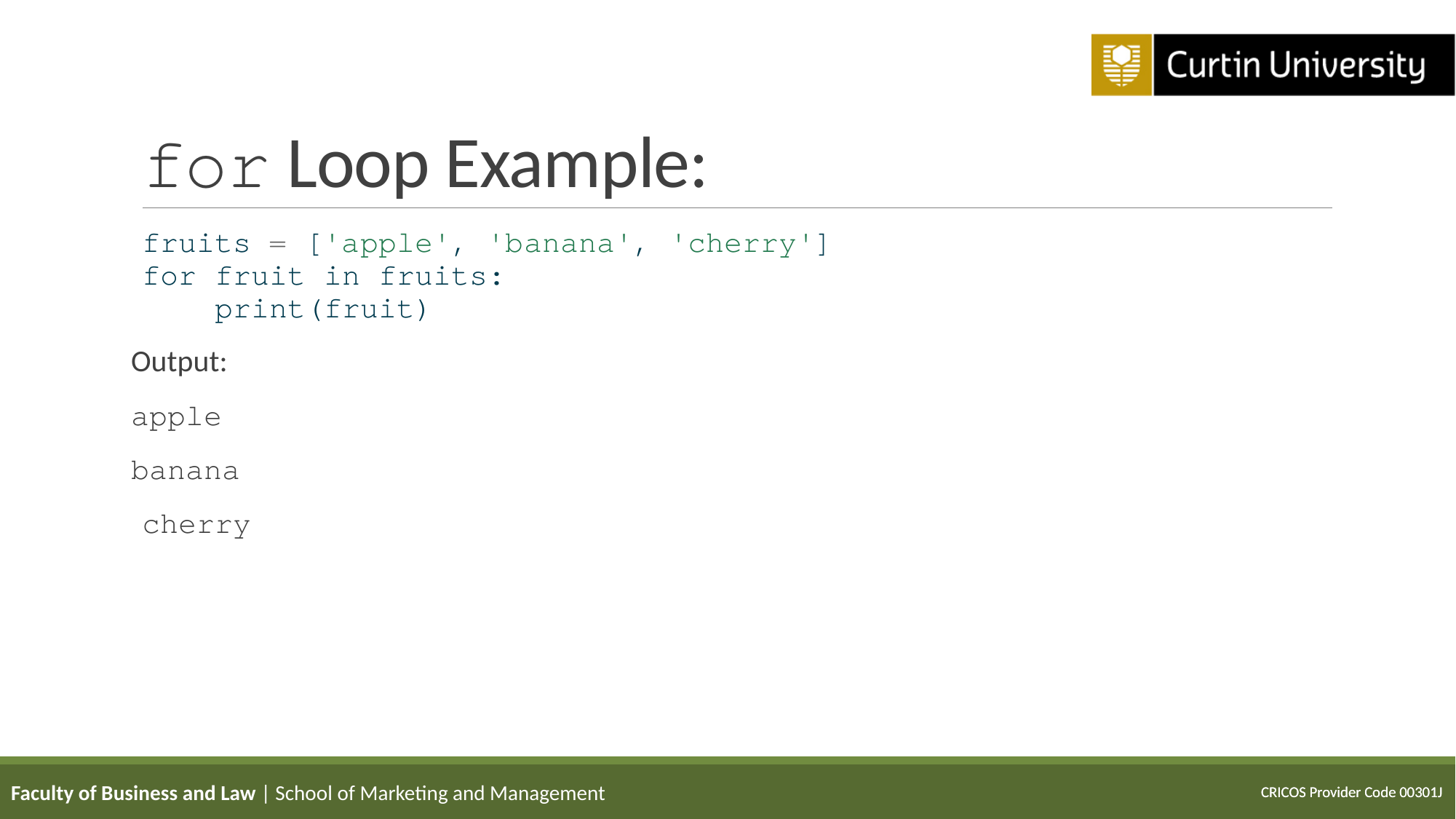

# for Loop Example:
fruits = ['apple', 'banana', 'cherry']
for fruit in fruits:
    print(fruit)
Output:
apple
banana
cherry
Faculty of Business and Law | School of Marketing and Management